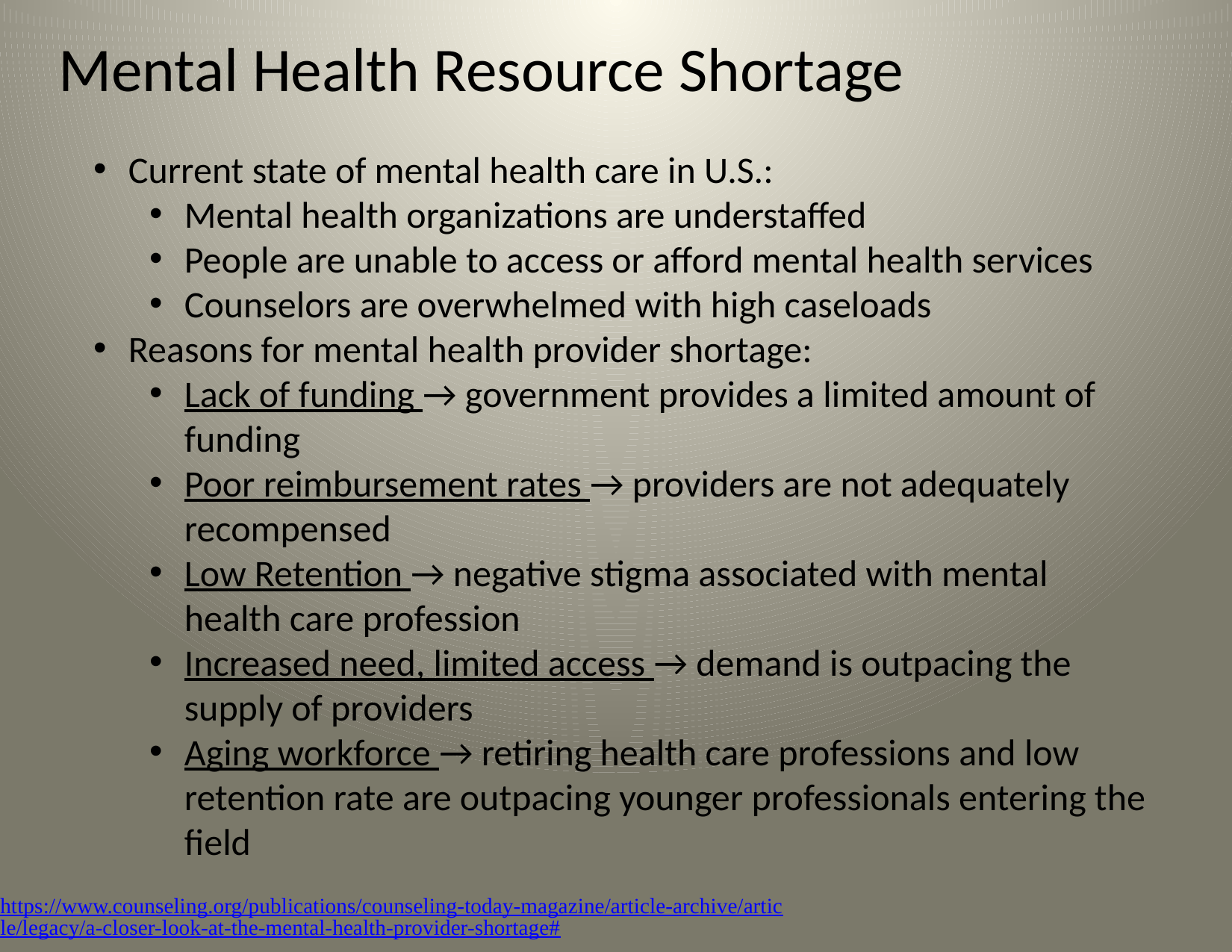

# Mental Health Resource Shortage
Current state of mental health care in U.S.:
Mental health organizations are understaffed
People are unable to access or afford mental health services
Counselors are overwhelmed with high caseloads
Reasons for mental health provider shortage:
Lack of funding → government provides a limited amount of funding
Poor reimbursement rates → providers are not adequately recompensed
Low Retention → negative stigma associated with mental health care profession
Increased need, limited access → demand is outpacing the supply of providers
Aging workforce → retiring health care professions and low retention rate are outpacing younger professionals entering the field

https://www.counseling.org/publications/counseling-today-magazine/article-archive/article/legacy/a-closer-look-at-the-mental-health-provider-shortage#